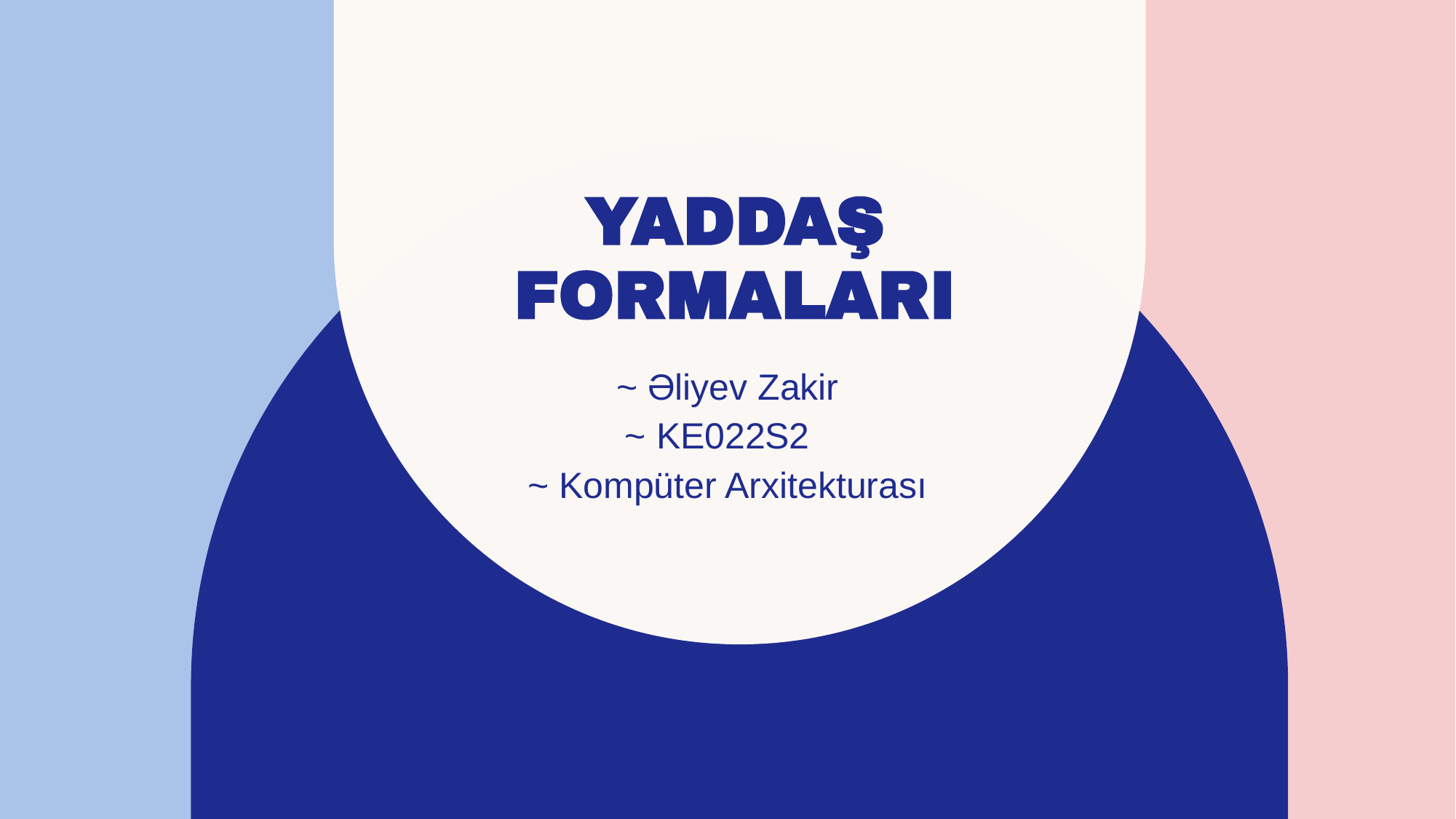

# YADDAş Formaları
~ Əliyev Zakir
~ KE022S2
~ Kompüter Arxitekturası